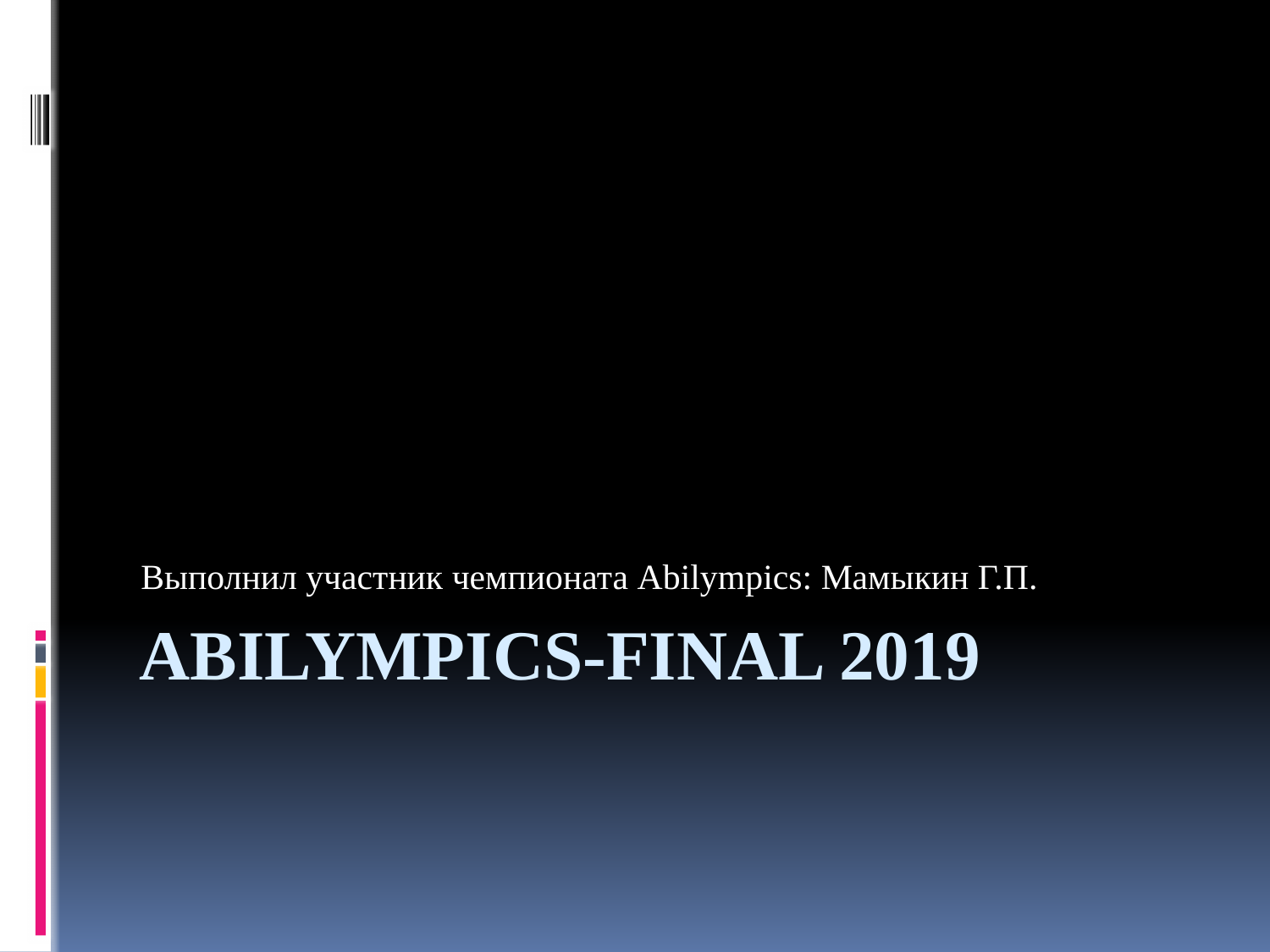

Выполнил участник чемпионата Abilympics: Мамыкин Г.П.
# Abilympics-Final 2019